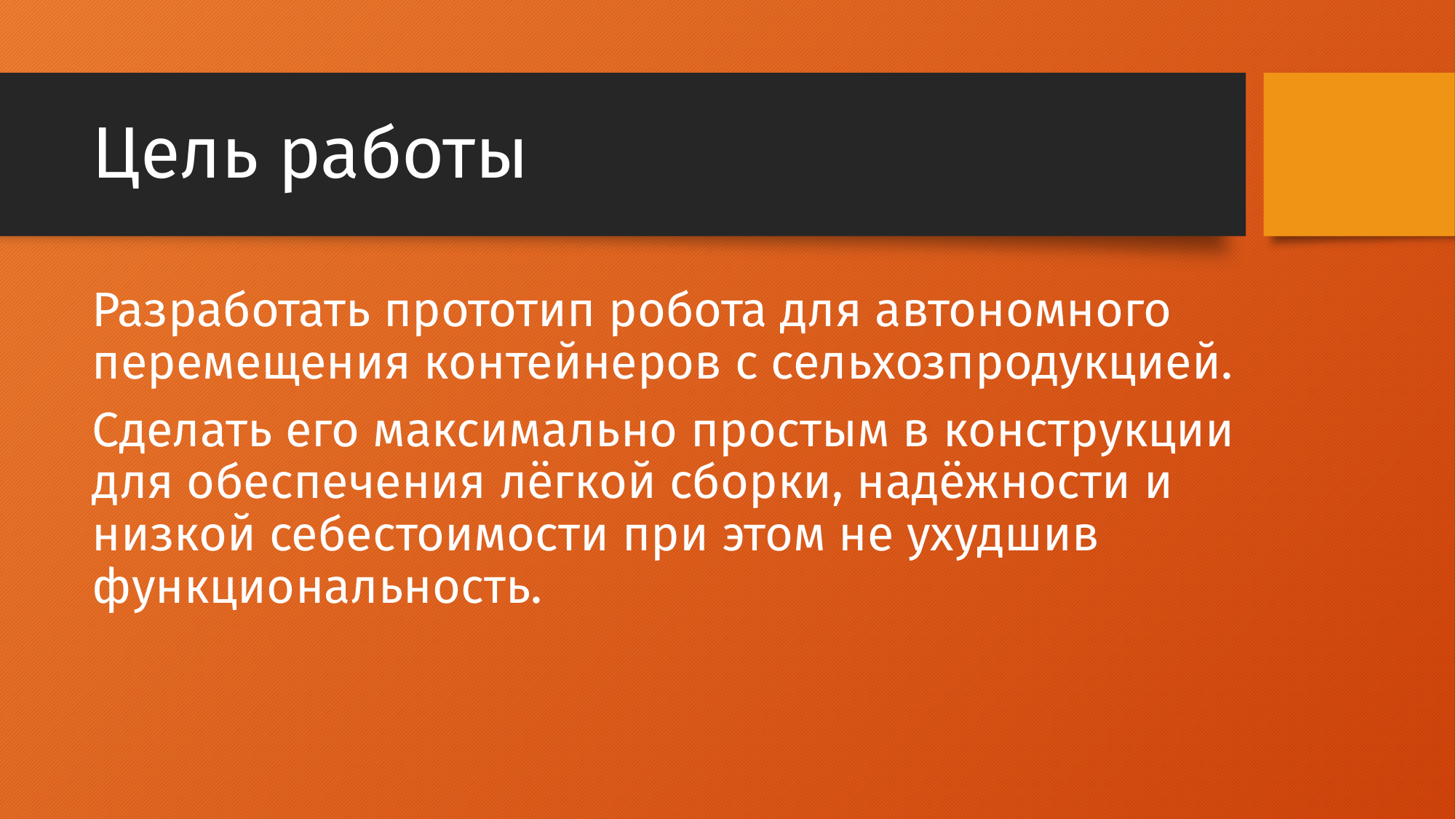

# Цель работы
Разработать прототип робота для автономного перемещения контейнеров с сельхозпродукцией.
Сделать его максимально простым в конструкции для обеспечения лёгкой сборки, надёжности и низкой себестоимости при этом не ухудшив функциональность.